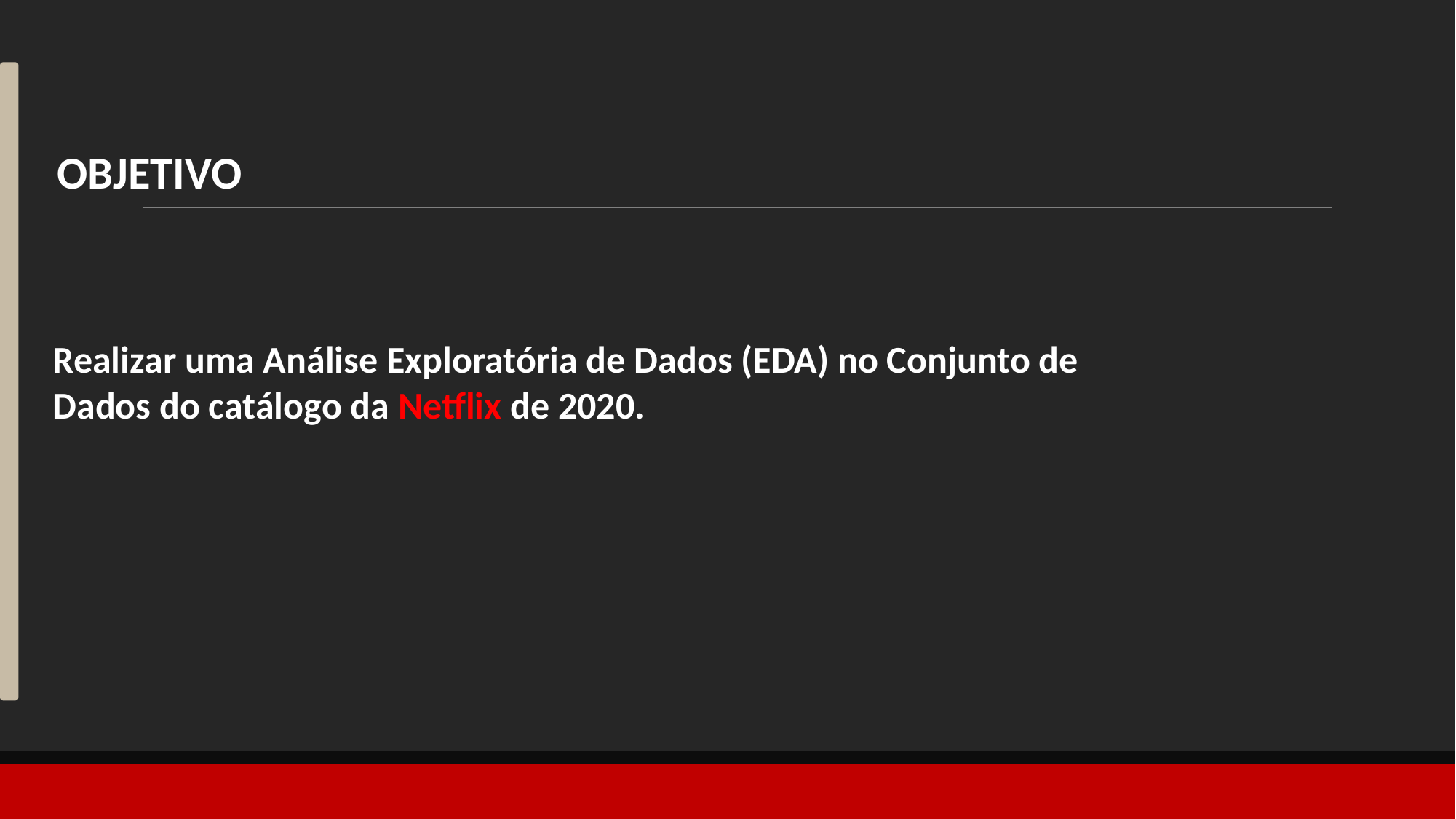

OBJETIVO
Realizar uma Análise Exploratória de Dados (EDA) no Conjunto de Dados do catálogo da Netflix de 2020.